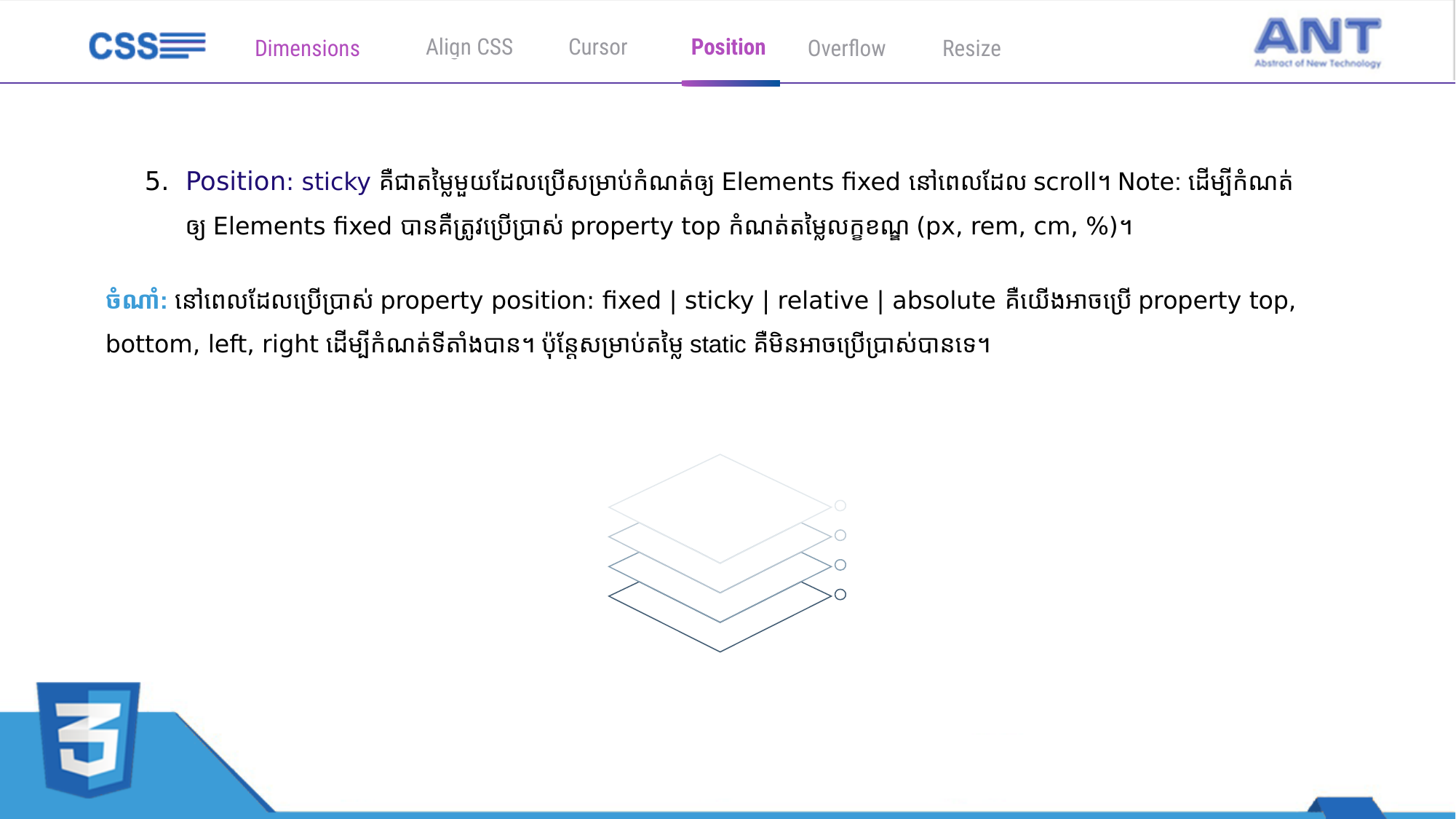

Align CSS
Cursor
Position
Dimensions
Overflow
Resize

Position: sticky គឺជាតម្លៃមួយដែលប្រើសម្រាប់កំណត់ឲ្យ Elements fixed នៅពេលដែល scroll។ Note: ដើម្បីកំណត់ឲ្យ Elements fixed បានគឺត្រូវប្រើប្រាស់ property top កំណត់តម្លៃលក្ខខណ្ឌ (px, rem, cm, %)។

ចំណាំ: នៅពេលដែលប្រើប្រាស់ property position: fixed | sticky | relative | absolute គឺយើងអាចប្រើ property top, bottom, left, right ដើម្បីកំណត់ទីតាំងបាន។ ប៉ុន្តែសម្រាប់តម្លៃ static គឺមិនអាចប្រើប្រាស់បានទេ។​